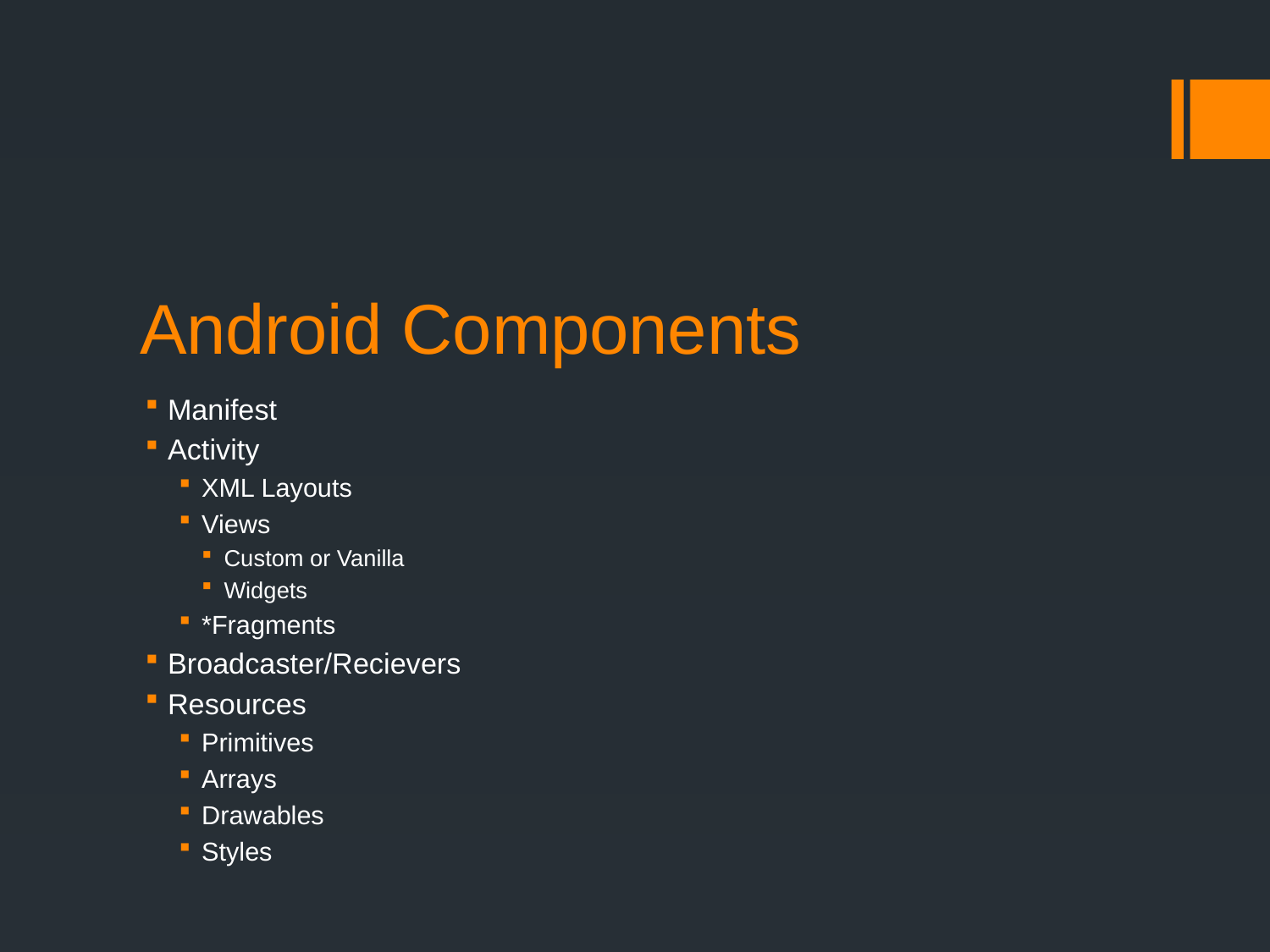

# Android Components
Manifest
Activity
XML Layouts
Views
Custom or Vanilla
Widgets
*Fragments
Broadcaster/Recievers
Resources
Primitives
Arrays
Drawables
Styles